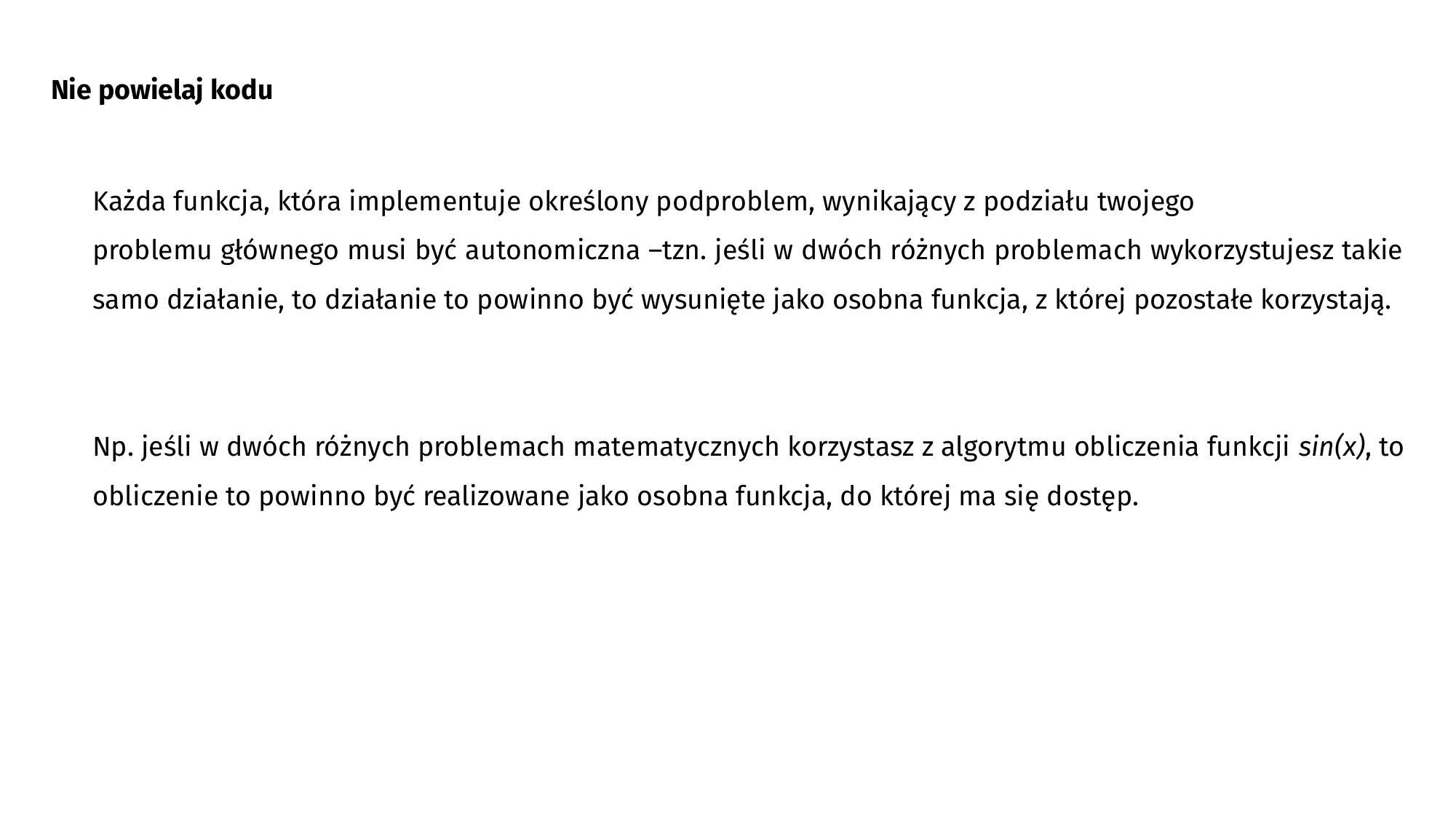

# Nie powielaj kodu
Każda funkcja, która implementuje określony podproblem, wynikający z podziału twojego
problemu głównego musi być autonomiczna –tzn. jeśli w dwóch różnych problemach wykorzystujesz takie samo działanie, to działanie to powinno być wysunięte jako osobna funkcja, z której pozostałe korzystają.

Np. jeśli w dwóch różnych problemach matematycznych korzystasz z algorytmu obliczenia funkcji sin(x), to obliczenie to powinno być realizowane jako osobna funkcja, do której ma się dostęp.